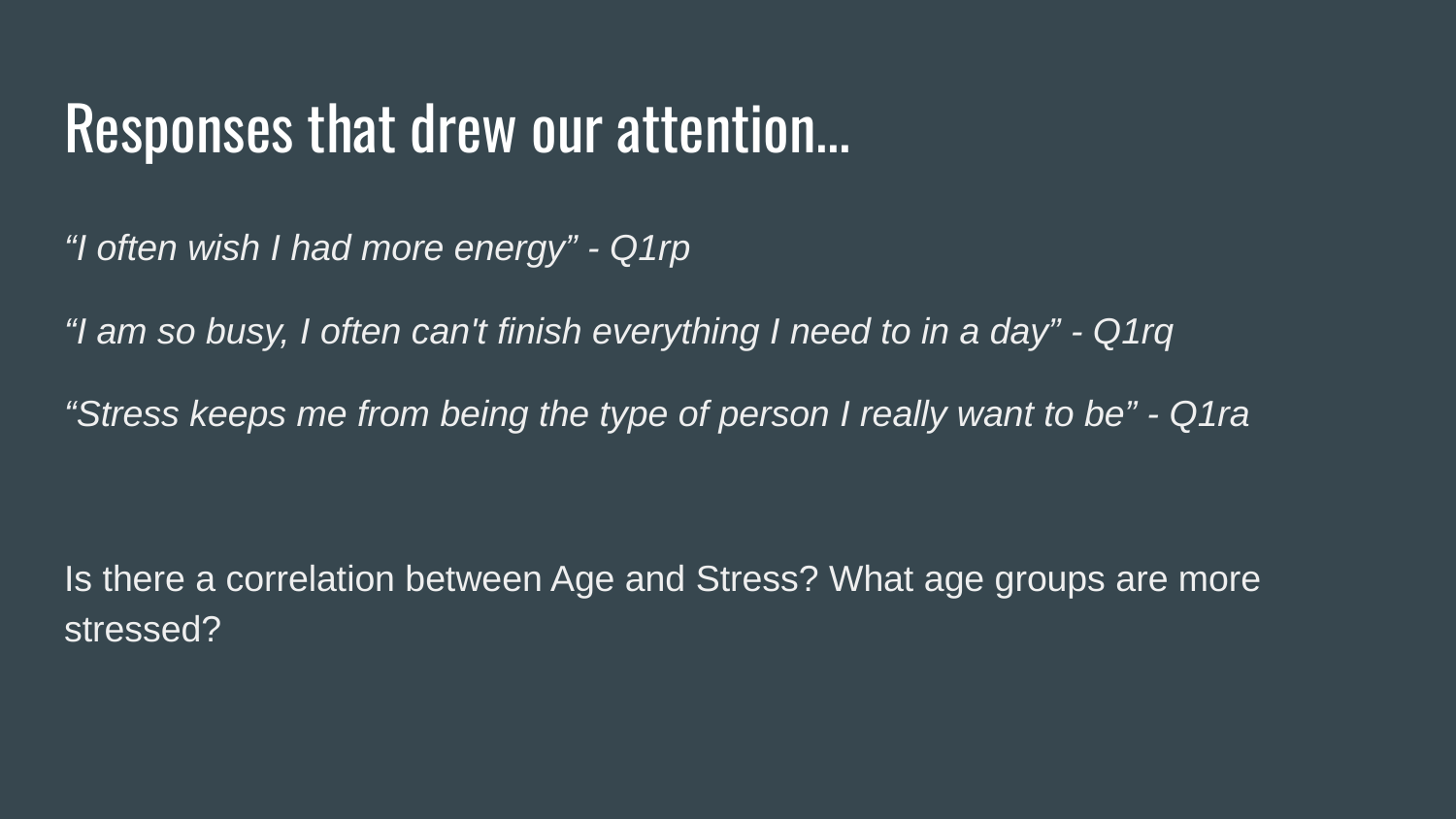

# Responses that drew our attention...
“I often wish I had more energy” - Q1rp
“I am so busy, I often can't finish everything I need to in a day” - Q1rq
“Stress keeps me from being the type of person I really want to be” - Q1ra

Is there a correlation between Age and Stress? What age groups are more stressed?